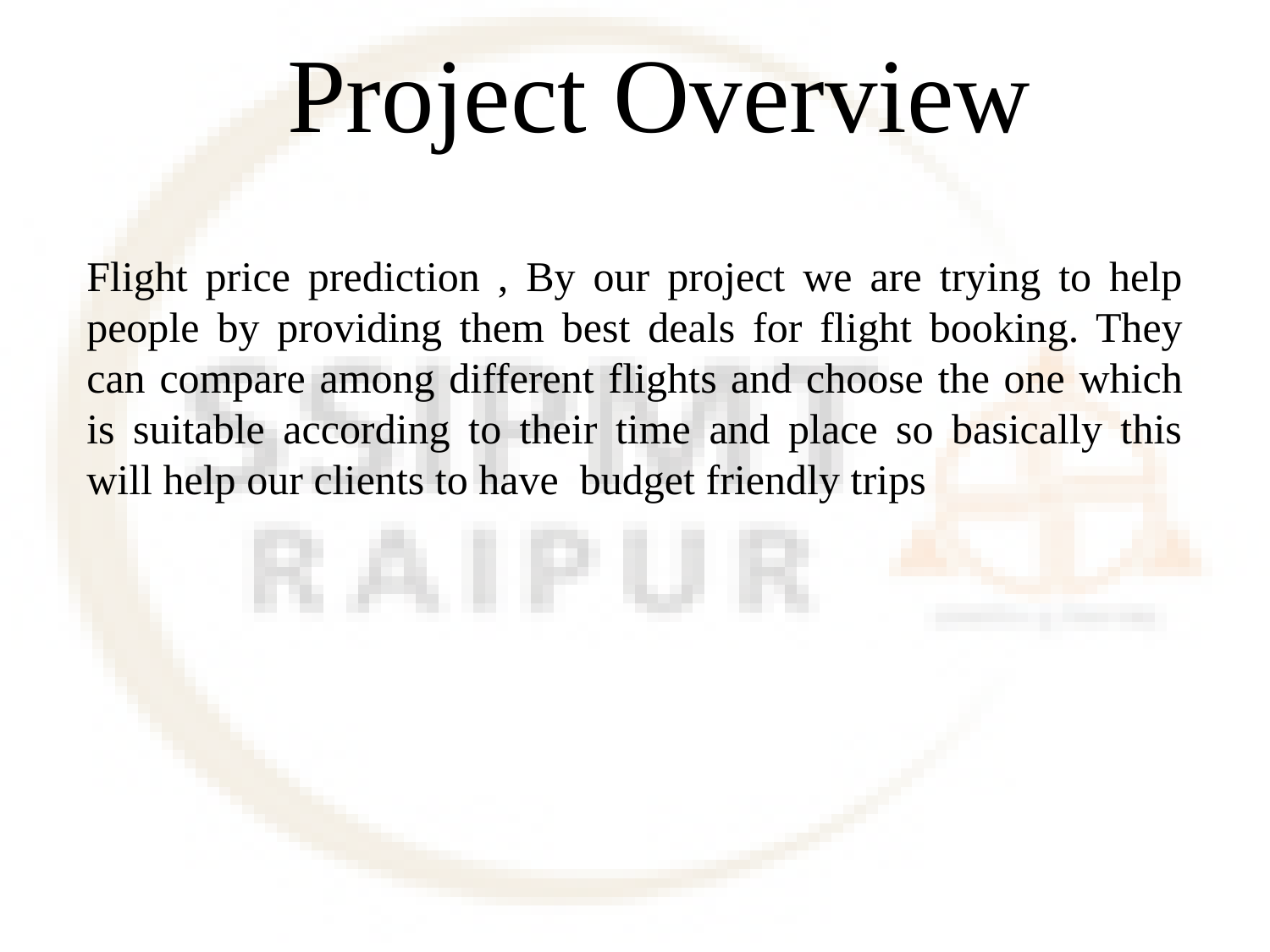

# Project Overview
Flight price prediction , By our project we are trying to help people by providing them best deals for flight booking. They can compare among different flights and choose the one which is suitable according to their time and place so basically this will help our clients to have  budget friendly trips